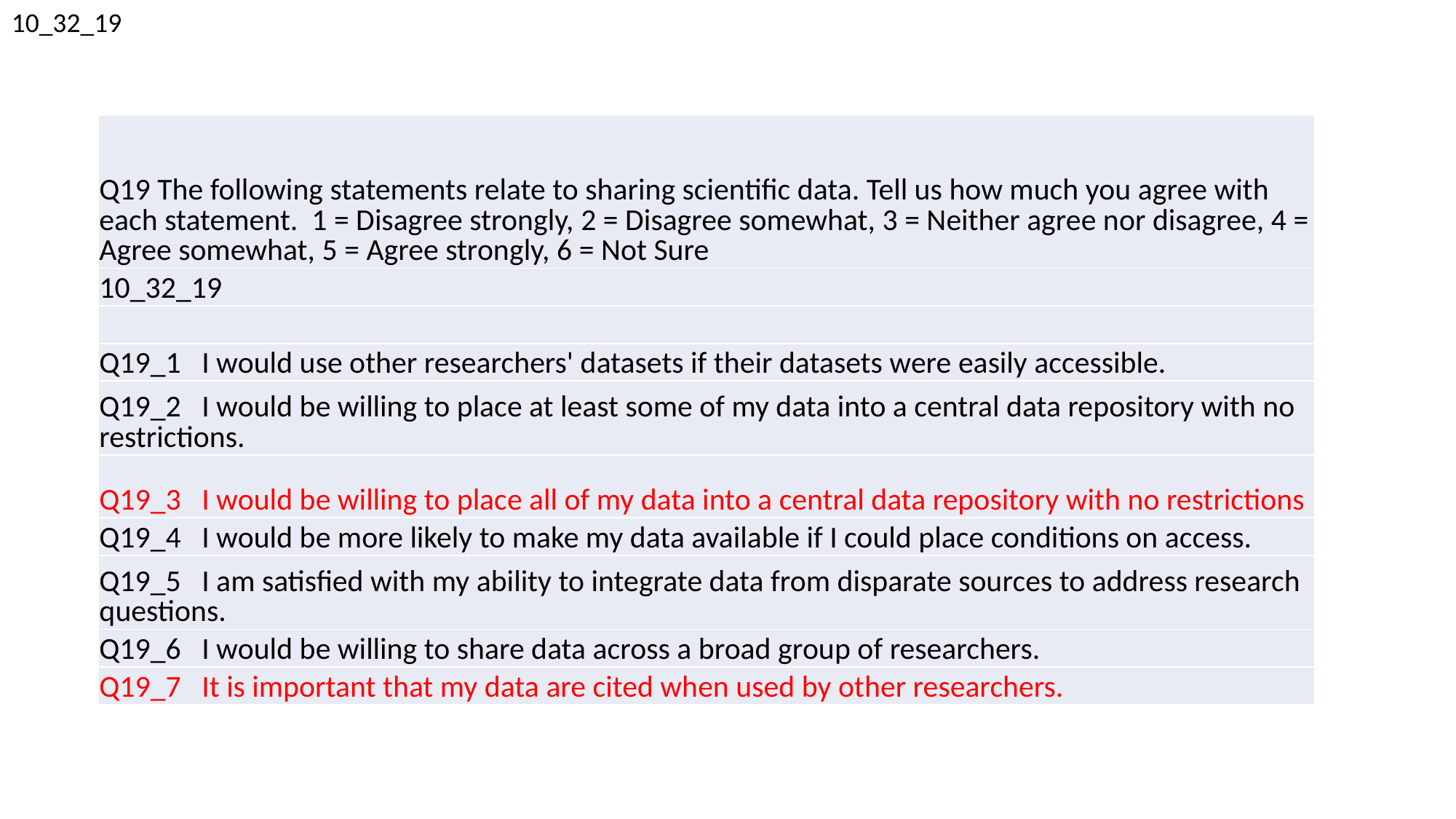

10_32_19
| Q19 The following statements relate to sharing scientific data. Tell us how much you agree with each statement. 1 = Disagree strongly, 2 = Disagree somewhat, 3 = Neither agree nor disagree, 4 = Agree somewhat, 5 = Agree strongly, 6 = Not Sure |
| --- |
| 10\_32\_19 |
|  |
| Q19\_1 I would use other researchers' datasets if their datasets were easily accessible. |
| Q19\_2 I would be willing to place at least some of my data into a central data repository with no restrictions. |
| Q19\_3 I would be willing to place all of my data into a central data repository with no restrictions |
| Q19\_4 I would be more likely to make my data available if I could place conditions on access. |
| Q19\_5 I am satisfied with my ability to integrate data from disparate sources to address research questions. |
| Q19\_6 I would be willing to share data across a broad group of researchers. |
| Q19\_7 It is important that my data are cited when used by other researchers. |